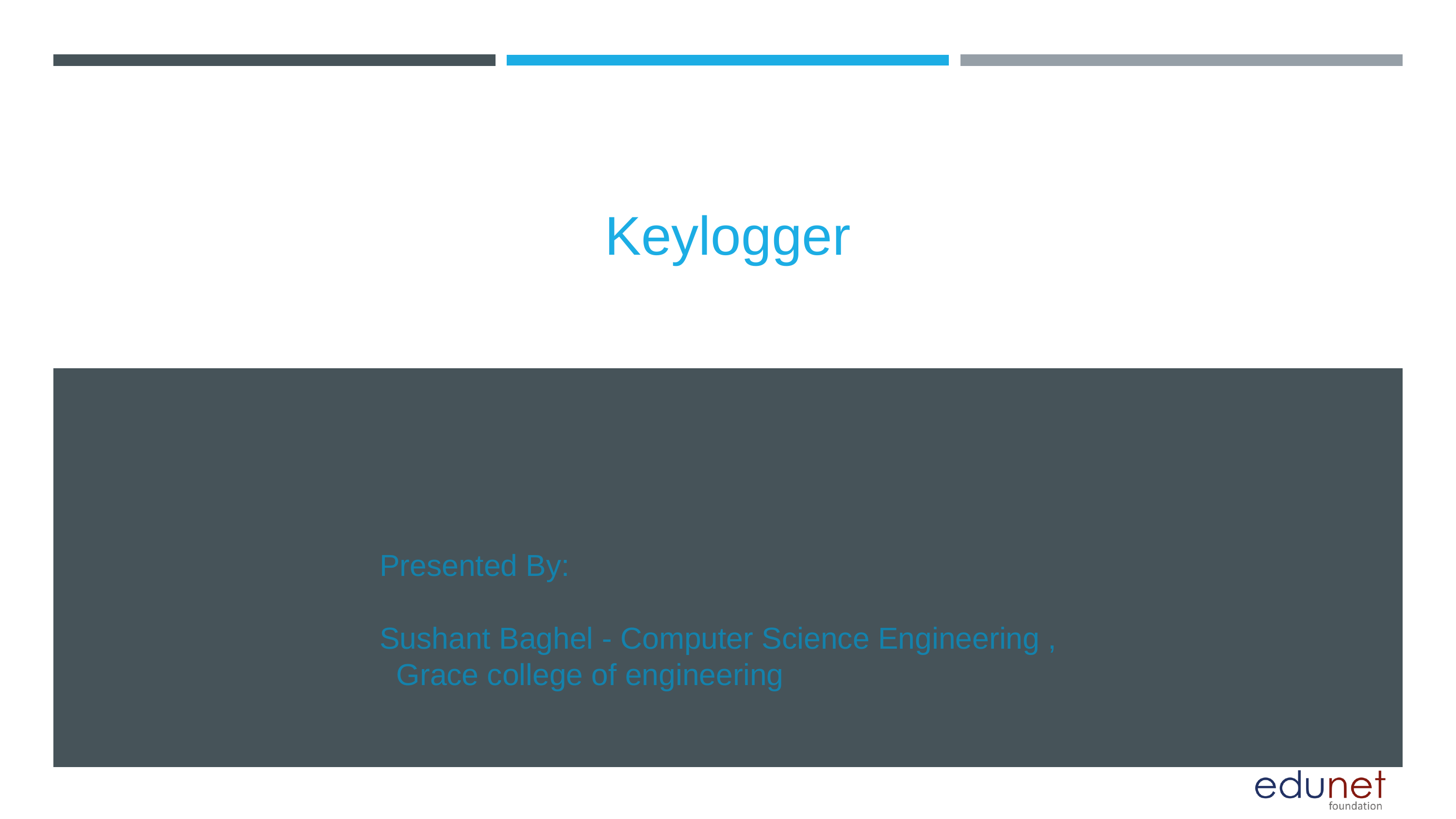

Keylogger

Presented By:

Sushant Baghel - Computer Science Engineering ,
  Grace college of engineering